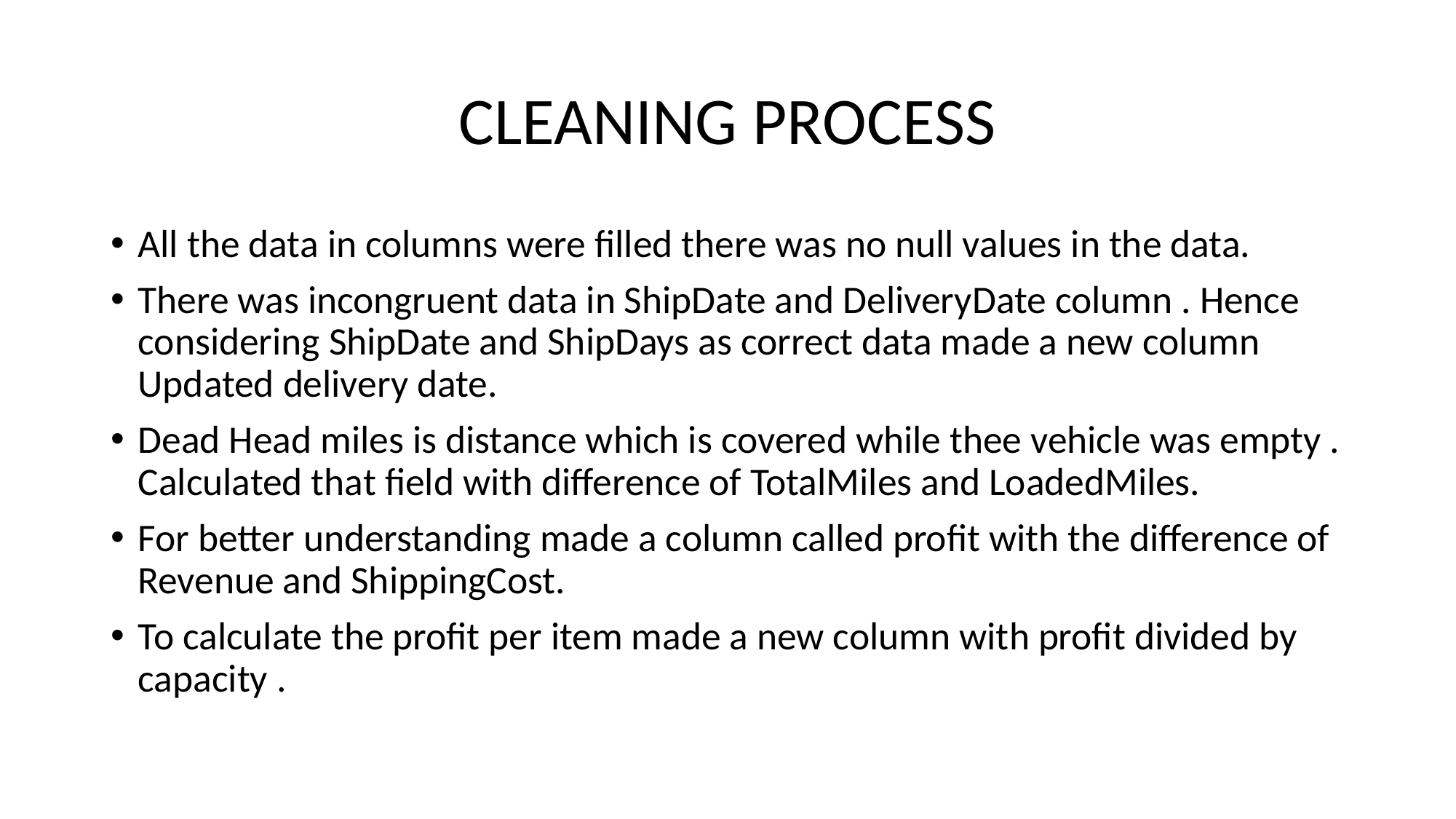

# CLEANING PROCESS
All the data in columns were filled there was no null values in the data.
There was incongruent data in ShipDate and DeliveryDate column . Hence considering ShipDate and ShipDays as correct data made a new column Updated delivery date.
Dead Head miles is distance which is covered while thee vehicle was empty . Calculated that field with difference of TotalMiles and LoadedMiles.
For better understanding made a column called profit with the difference of Revenue and ShippingCost.
To calculate the profit per item made a new column with profit divided by capacity .